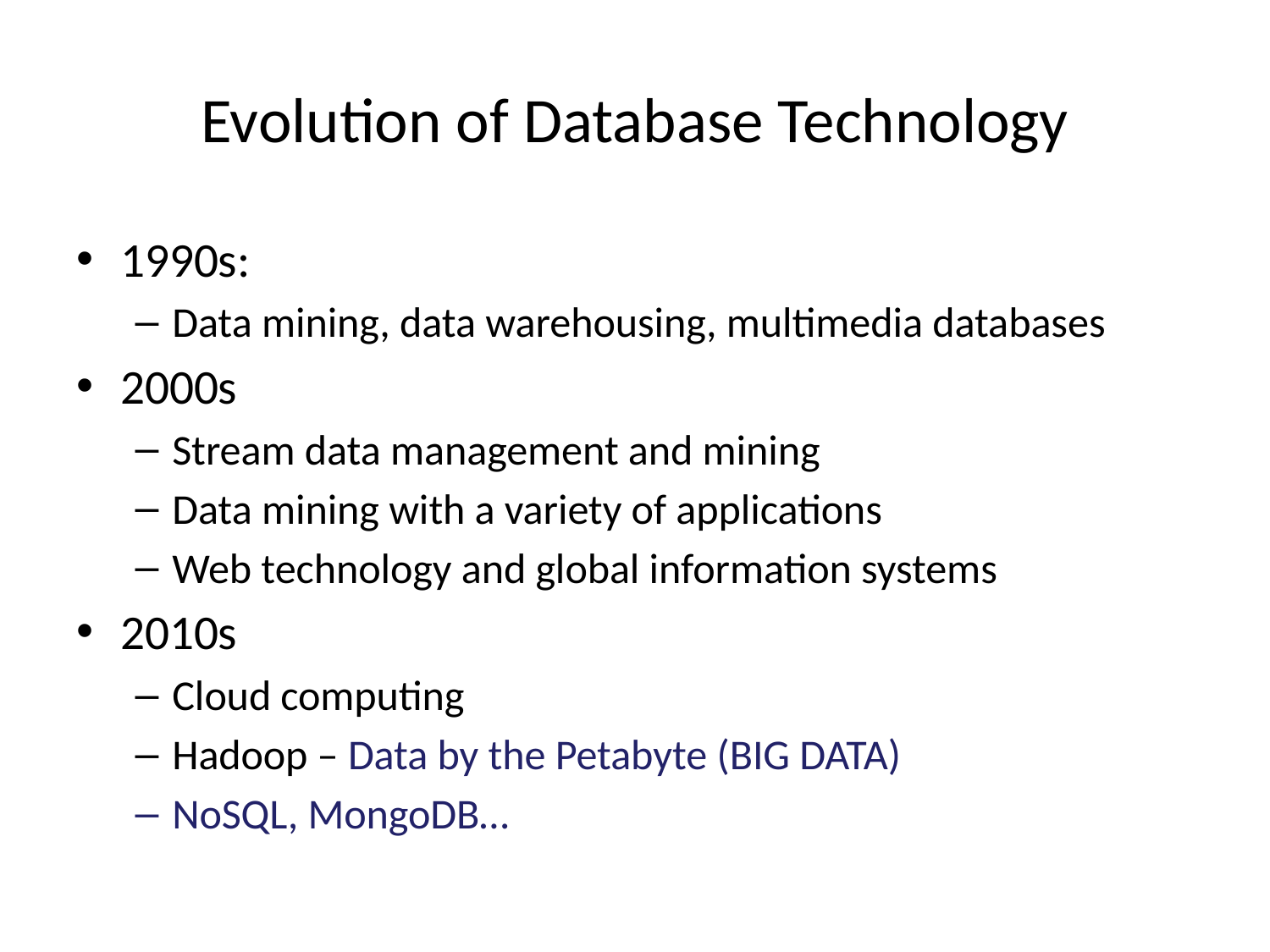

# Evolution of Database Technology
1990s:
Data mining, data warehousing, multimedia databases
2000s
Stream data management and mining
Data mining with a variety of applications
Web technology and global information systems
2010s
Cloud computing
Hadoop – Data by the Petabyte (BIG DATA)
NoSQL, MongoDB…